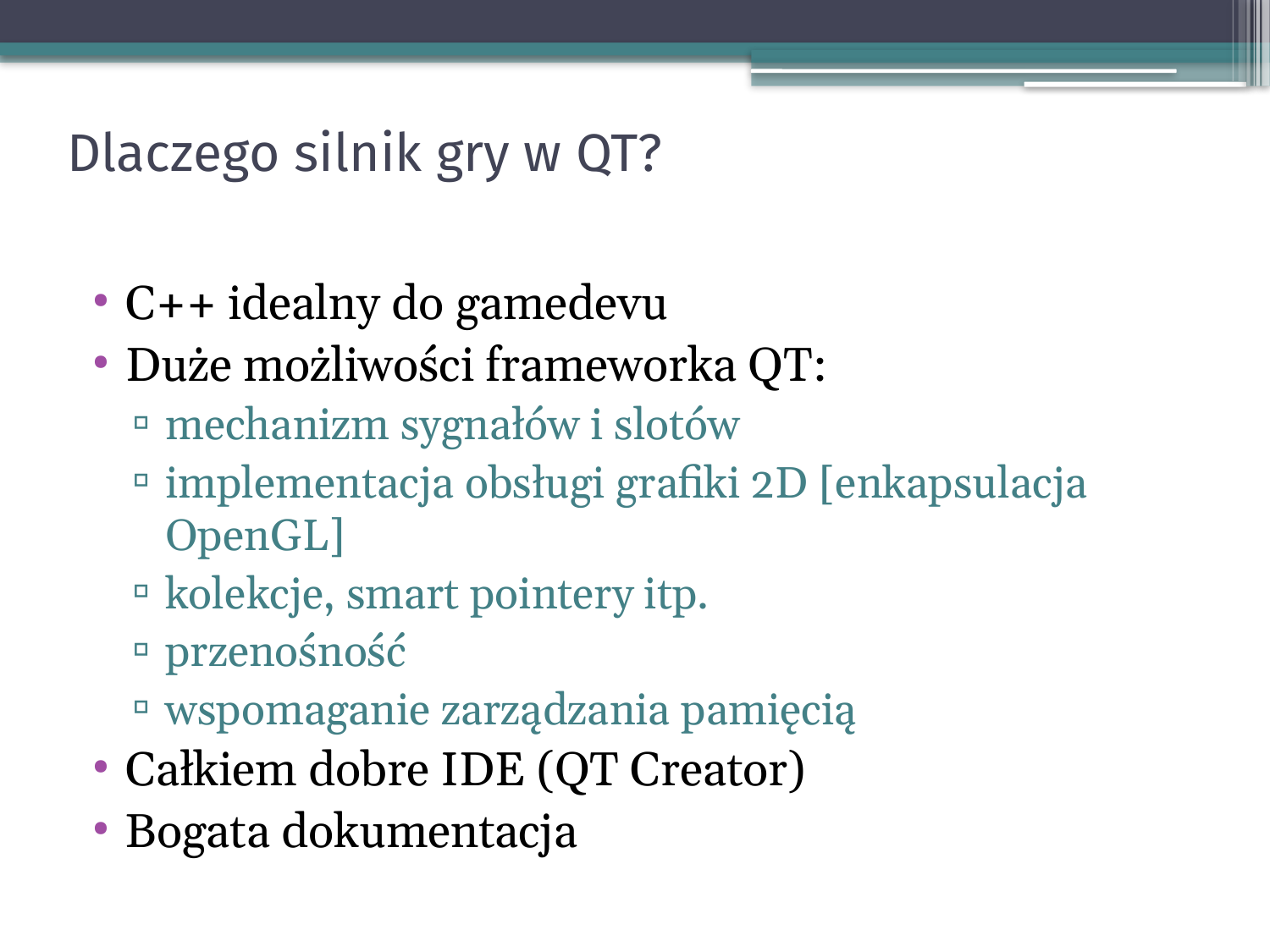

Dlaczego silnik gry w QT?
C++ idealny do gamedevu
Duże możliwości frameworka QT:
mechanizm sygnałów i slotów
implementacja obsługi grafiki 2D [enkapsulacja OpenGL]
kolekcje, smart pointery itp.
przenośność
wspomaganie zarządzania pamięcią
Całkiem dobre IDE (QT Creator)
Bogata dokumentacja